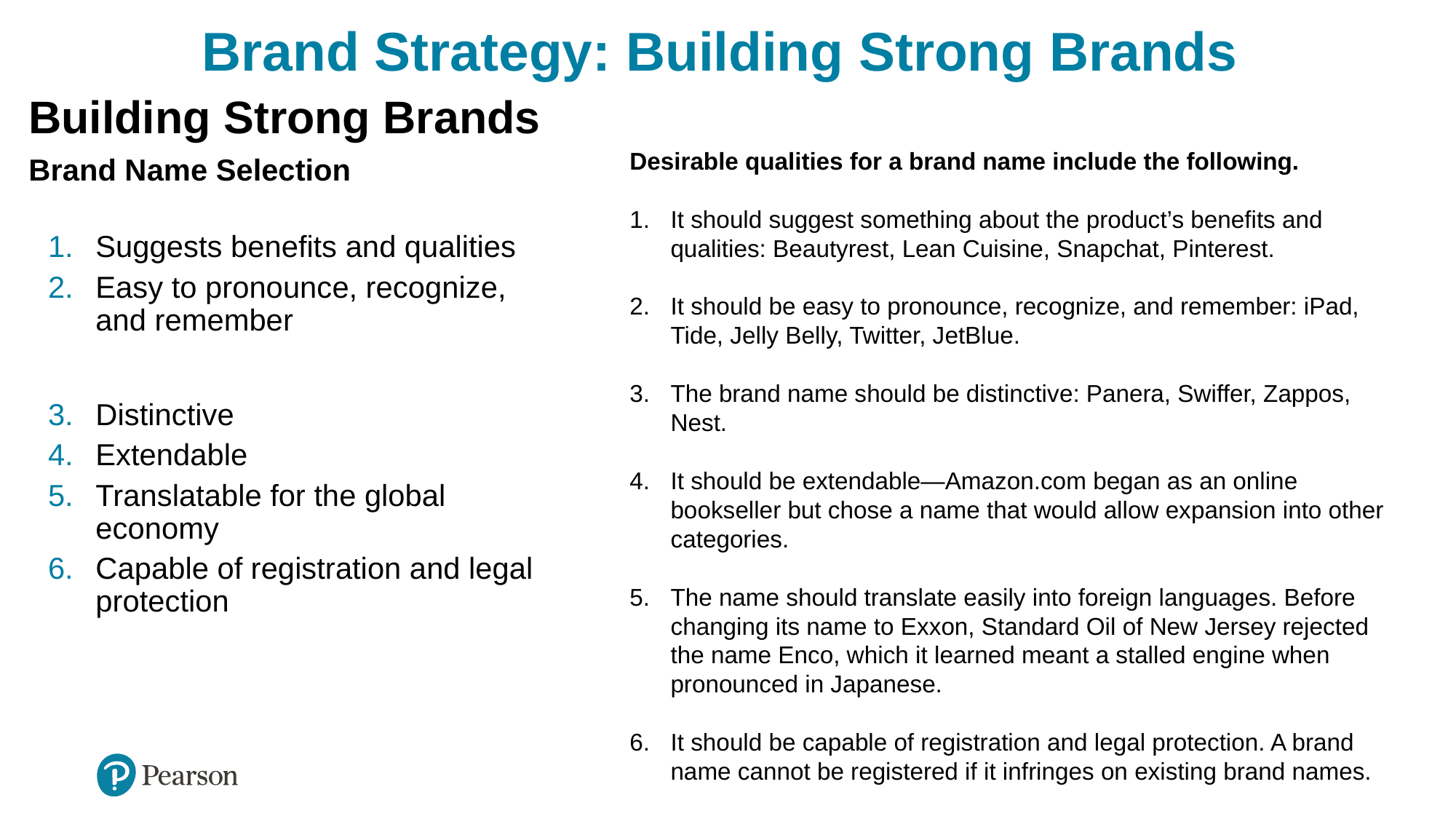

# Brand Strategy: Building Strong Brands
Building Strong Brands

Desirable qualities for a brand name include the following.

It should suggest something about the product’s benefits and qualities: Beautyrest, Lean Cuisine, Snapchat, Pinterest.

It should be easy to pronounce, recognize, and remember: iPad, Tide, Jelly Belly, Twitter, JetBlue.

The brand name should be distinctive: Panera, Swiffer, Zappos, Nest.

It should be extendable—Amazon.com began as an online bookseller but chose a name that would allow expansion into other categories.

The name should translate easily into foreign languages. Before changing its name to Exxon, Standard Oil of New Jersey rejected the name Enco, which it learned meant a stalled engine when pronounced in Japanese.

It should be capable of registration and legal protection. A brand name cannot be registered if it infringes on existing brand names.
Brand Name Selection
Suggests benefits and qualities
Easy to pronounce, recognize, and remember

Distinctive
Extendable
Translatable for the global economy
Capable of registration and legal protection